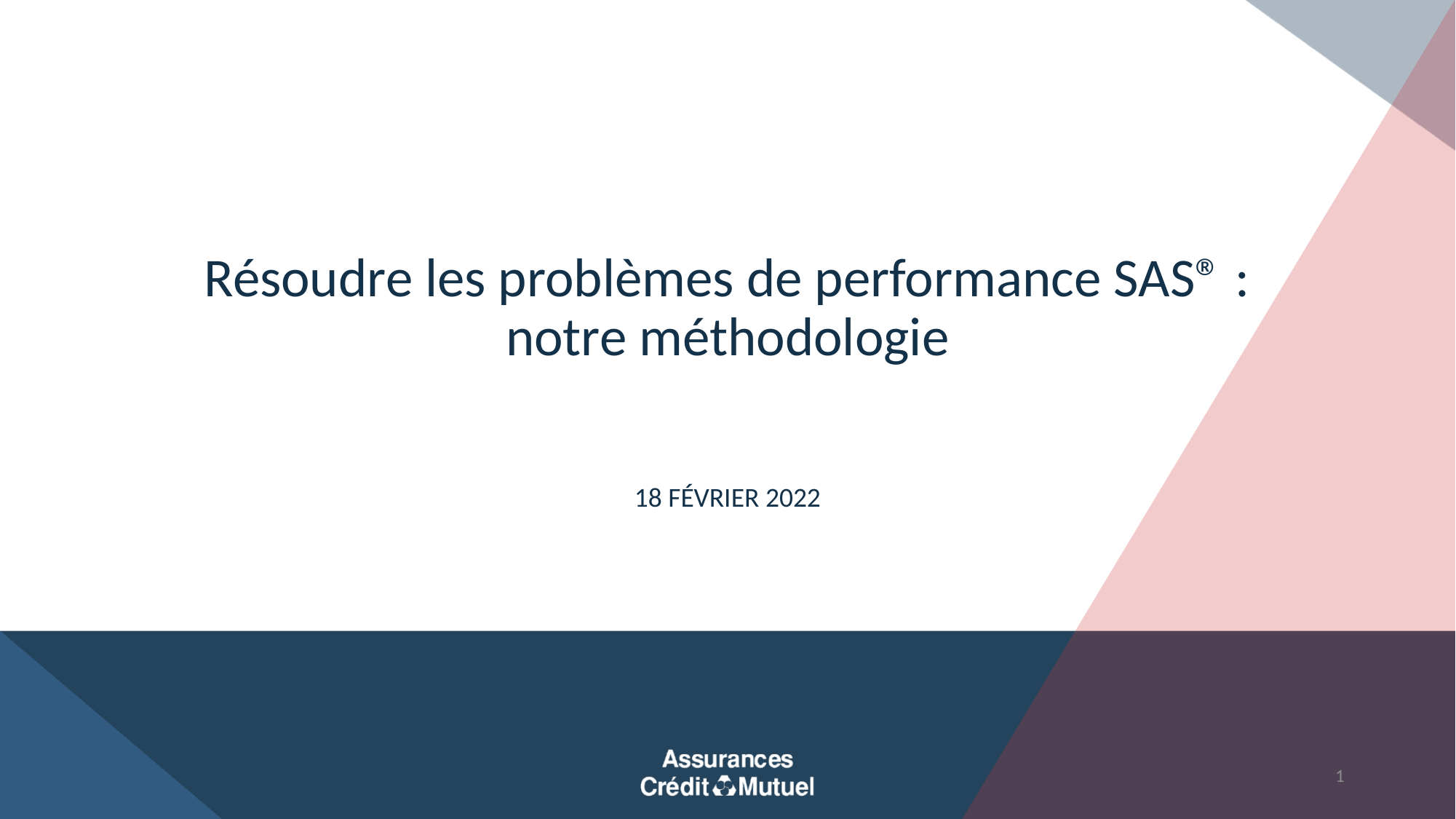

# Résoudre les problèmes de performance SAS® : notre méthodologie

18 février 2022
1